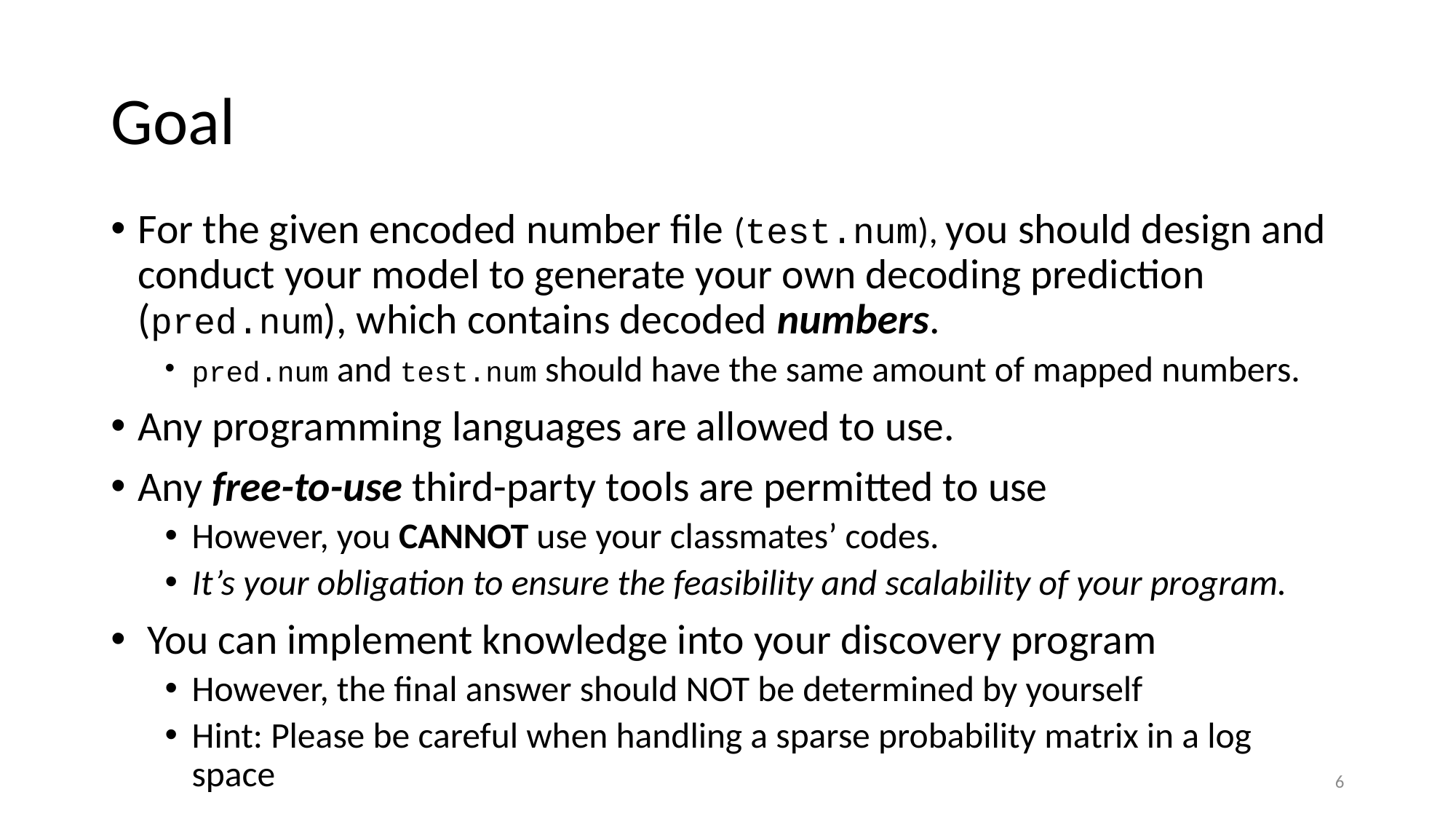

# Goal
For the given encoded number file (test.num), you should design and conduct your model to generate your own decoding prediction (pred.num), which contains decoded numbers.
pred.num and test.num should have the same amount of mapped numbers.
Any programming languages are allowed to use.
Any free-to-use third-party tools are permitted to use
However, you CANNOT use your classmates’ codes.
It’s your obligation to ensure the feasibility and scalability of your program.
 You can implement knowledge into your discovery program
However, the final answer should NOT be determined by yourself
Hint: Please be careful when handling a sparse probability matrix in a log space
6